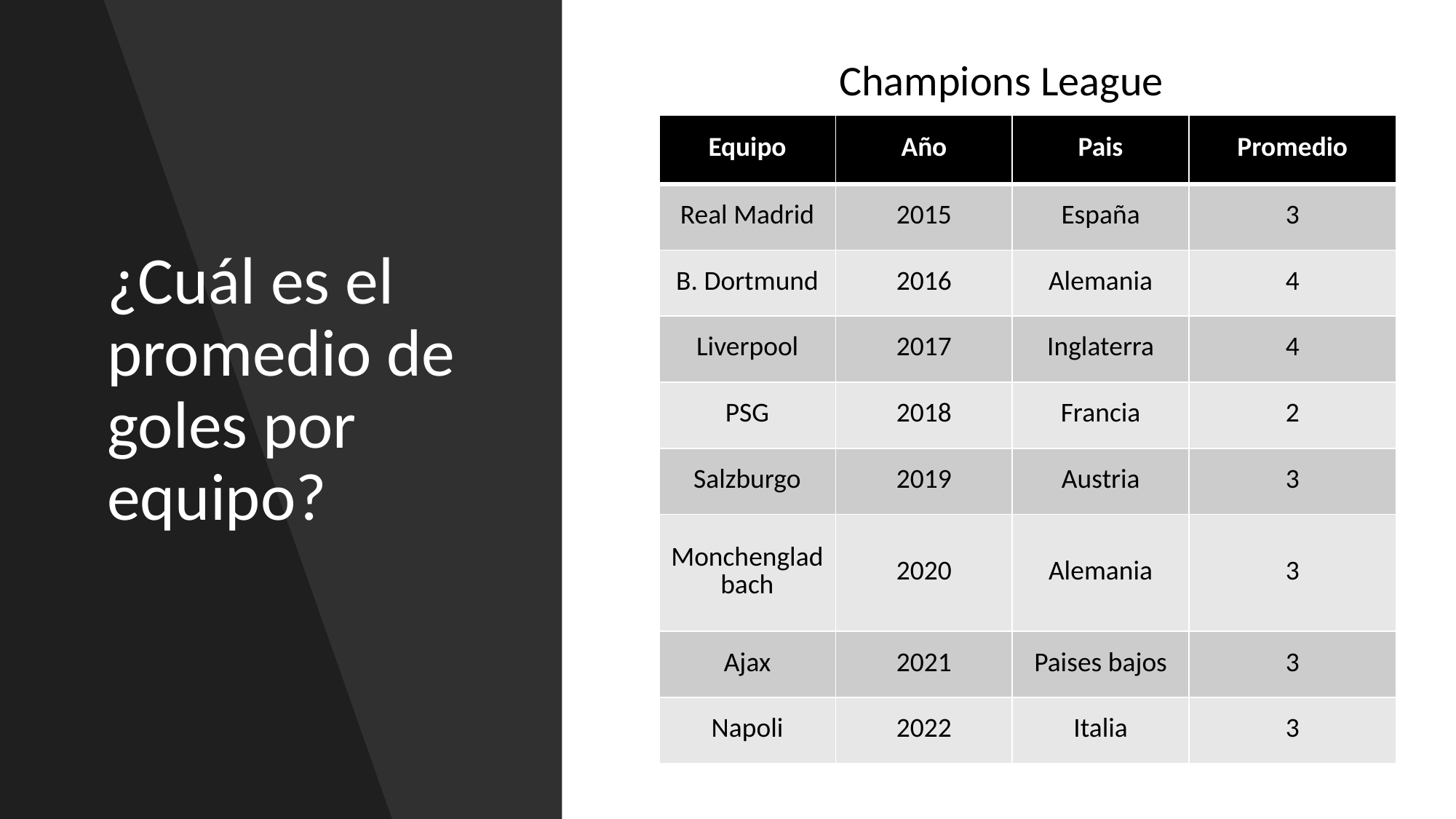

Champions League
# ¿Cuál es el promedio de goles por equipo?
| Equipo | Año | Pais | Promedio |
| --- | --- | --- | --- |
| Real Madrid | 2015 | España | 3 |
| B. Dortmund | 2016 | Alemania | 4 |
| Liverpool | 2017 | Inglaterra | 4 |
| PSG | 2018 | Francia | 2 |
| Salzburgo | 2019 | Austria | 3 |
| Monchengladbach | 2020 | Alemania | 3 |
| Ajax | 2021 | Paises bajos | 3 |
| Napoli | 2022 | Italia | 3 |